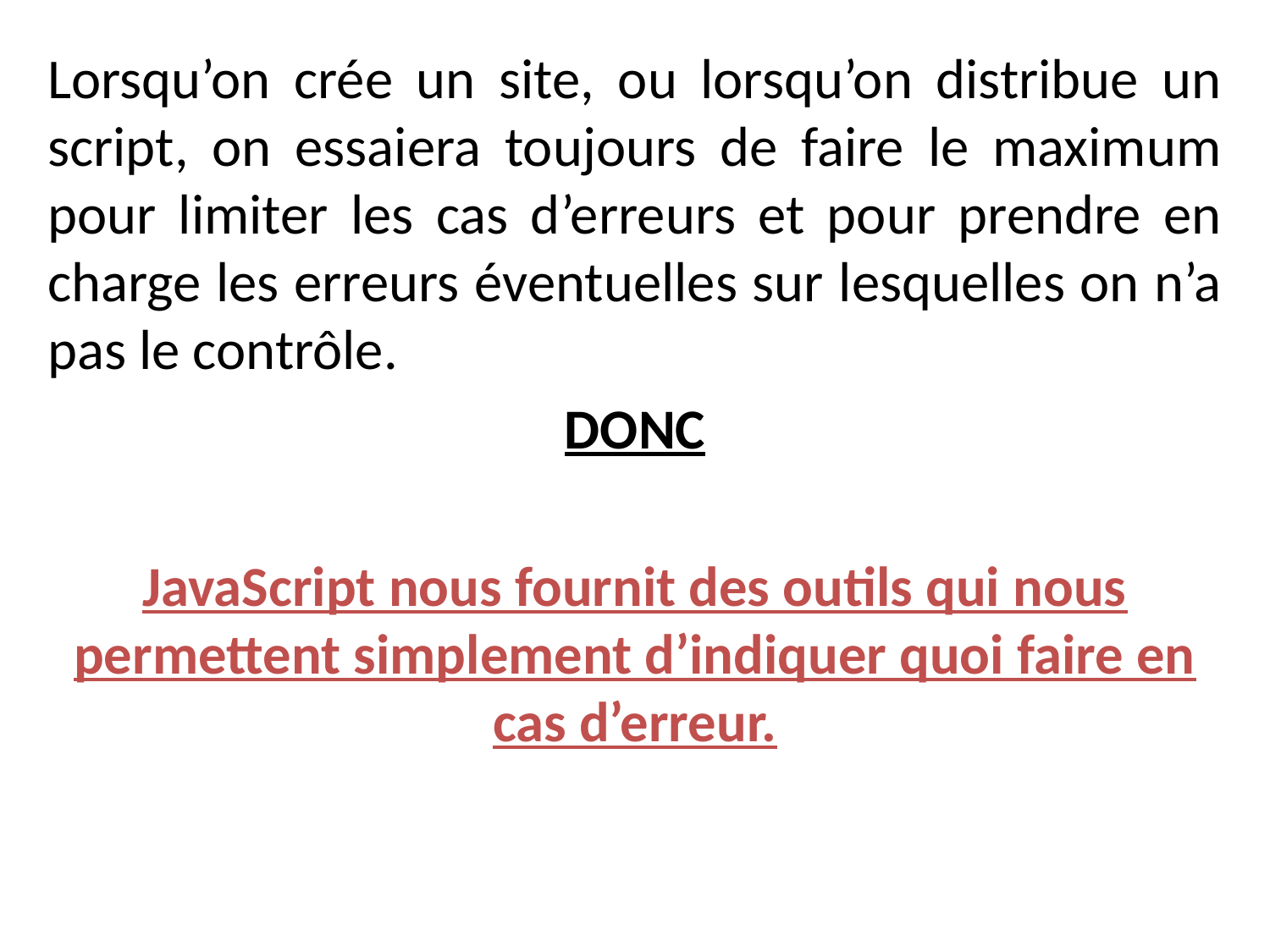

Lorsqu’on crée un site, ou lorsqu’on distribue un script, on essaiera toujours de faire le maximum pour limiter les cas d’erreurs et pour prendre en charge les erreurs éventuelles sur lesquelles on n’a pas le contrôle.
DONC

JavaScript nous fournit des outils qui nous permettent simplement d’indiquer quoi faire en cas d’erreur.